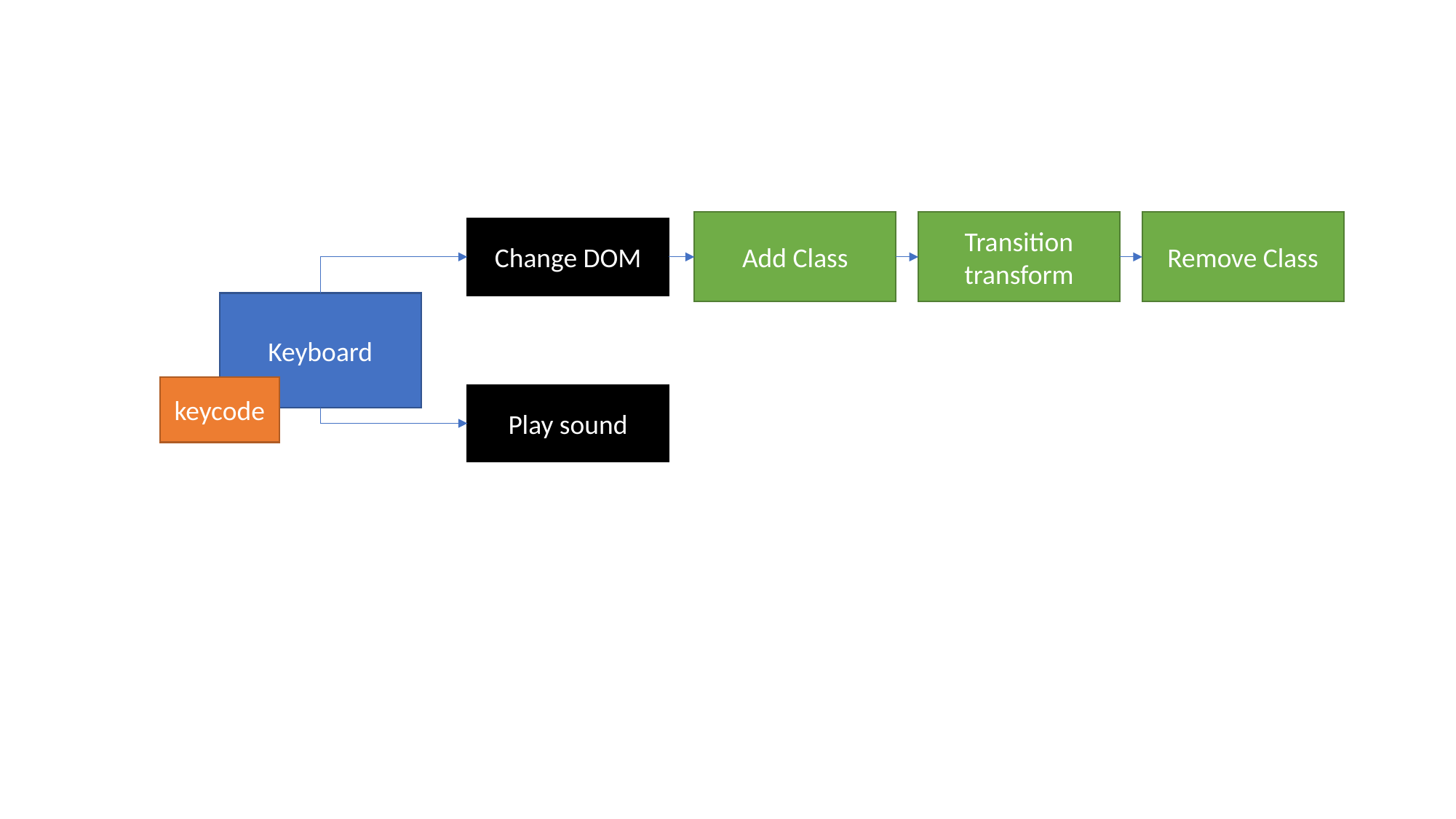

Add Class
Transition
transform
Remove Class
Change DOM
Keyboard
keycode
Play sound